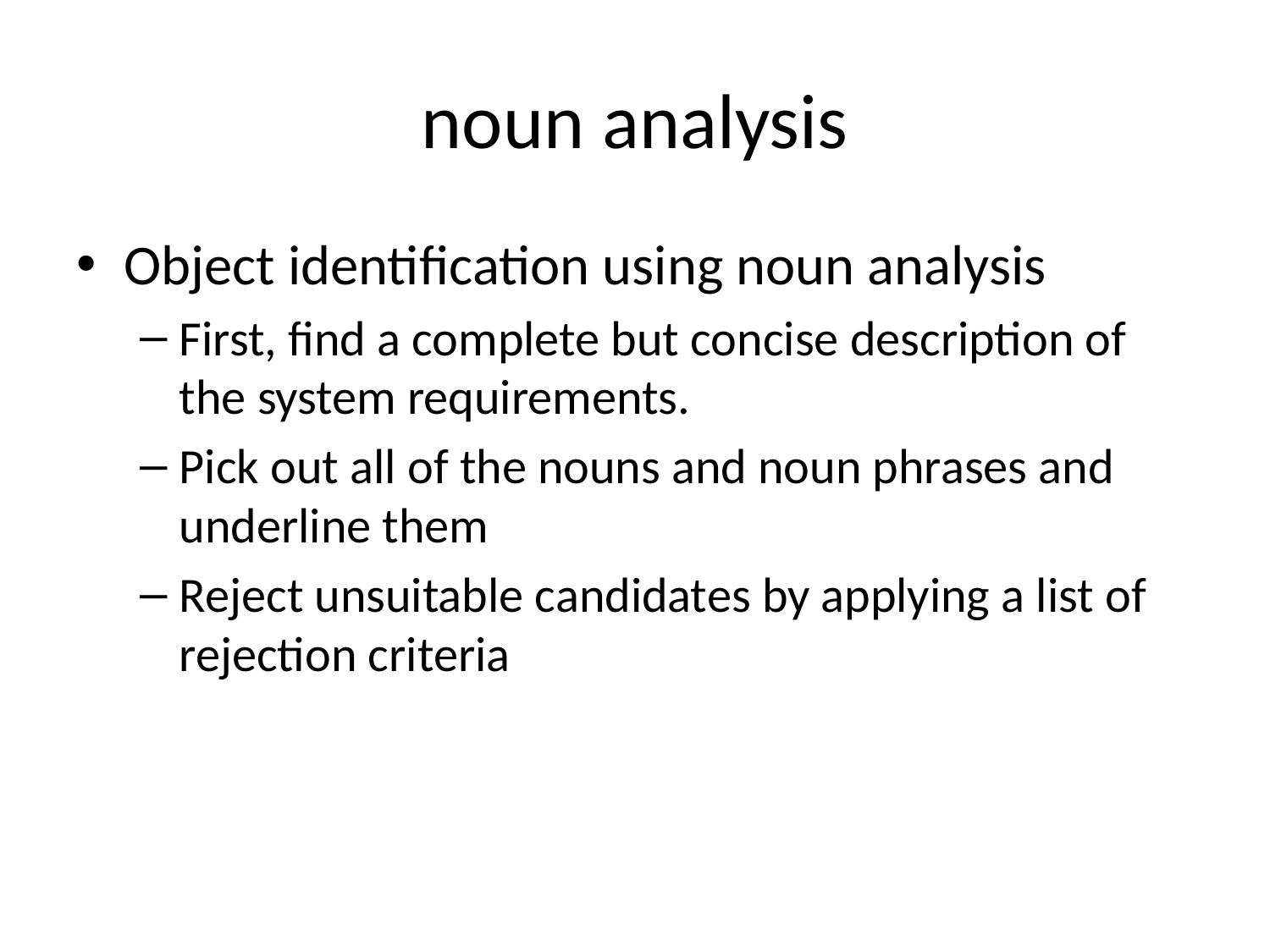

# noun analysis
Object identification using noun analysis
First, find a complete but concise description of the system requirements.
Pick out all of the nouns and noun phrases and underline them
Reject unsuitable candidates by applying a list of rejection criteria